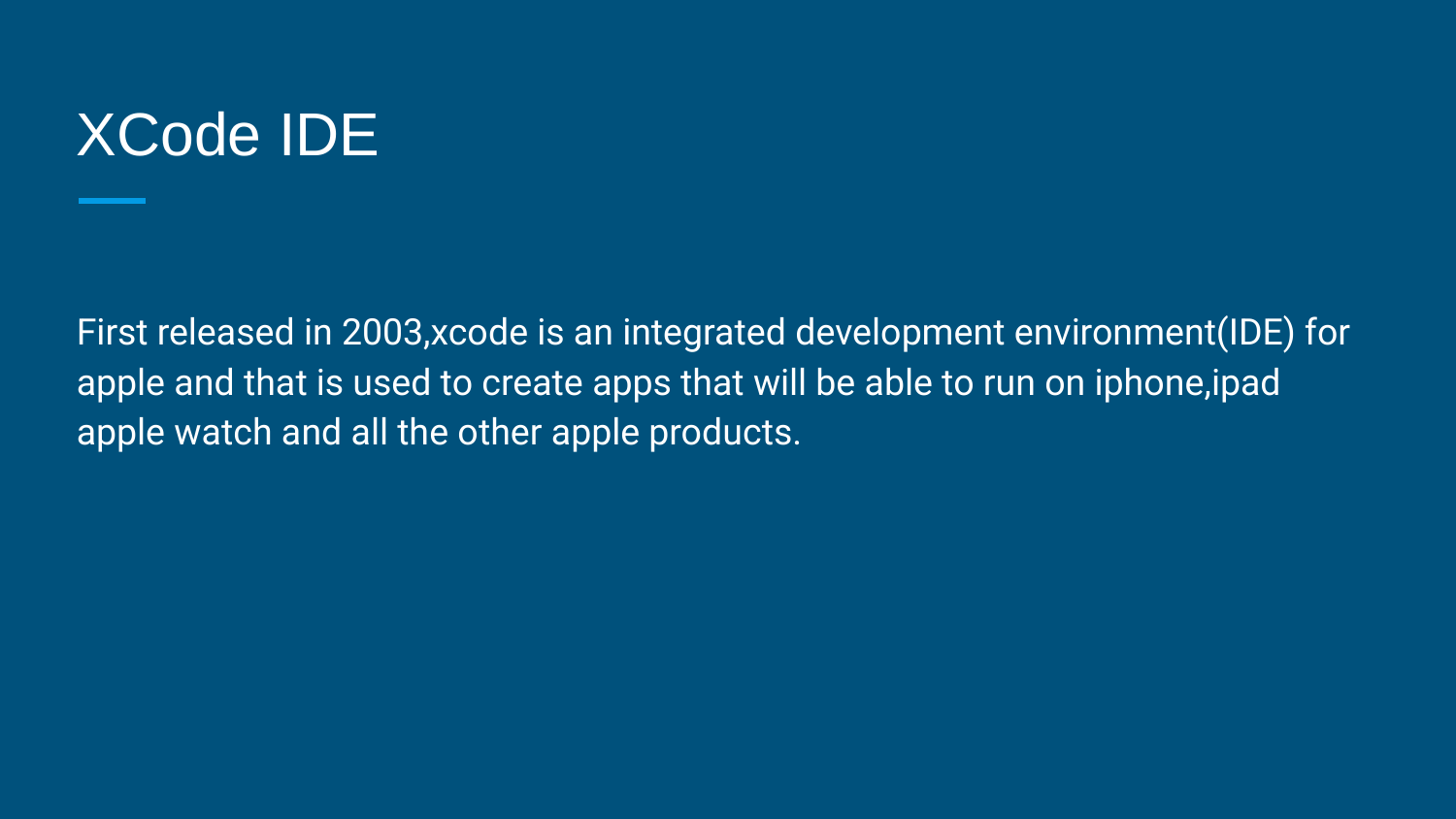

# XCode IDE

First released in 2003,xcode is an integrated development environment(IDE) for apple and that is used to create apps that will be able to run on iphone,ipad apple watch and all the other apple products.